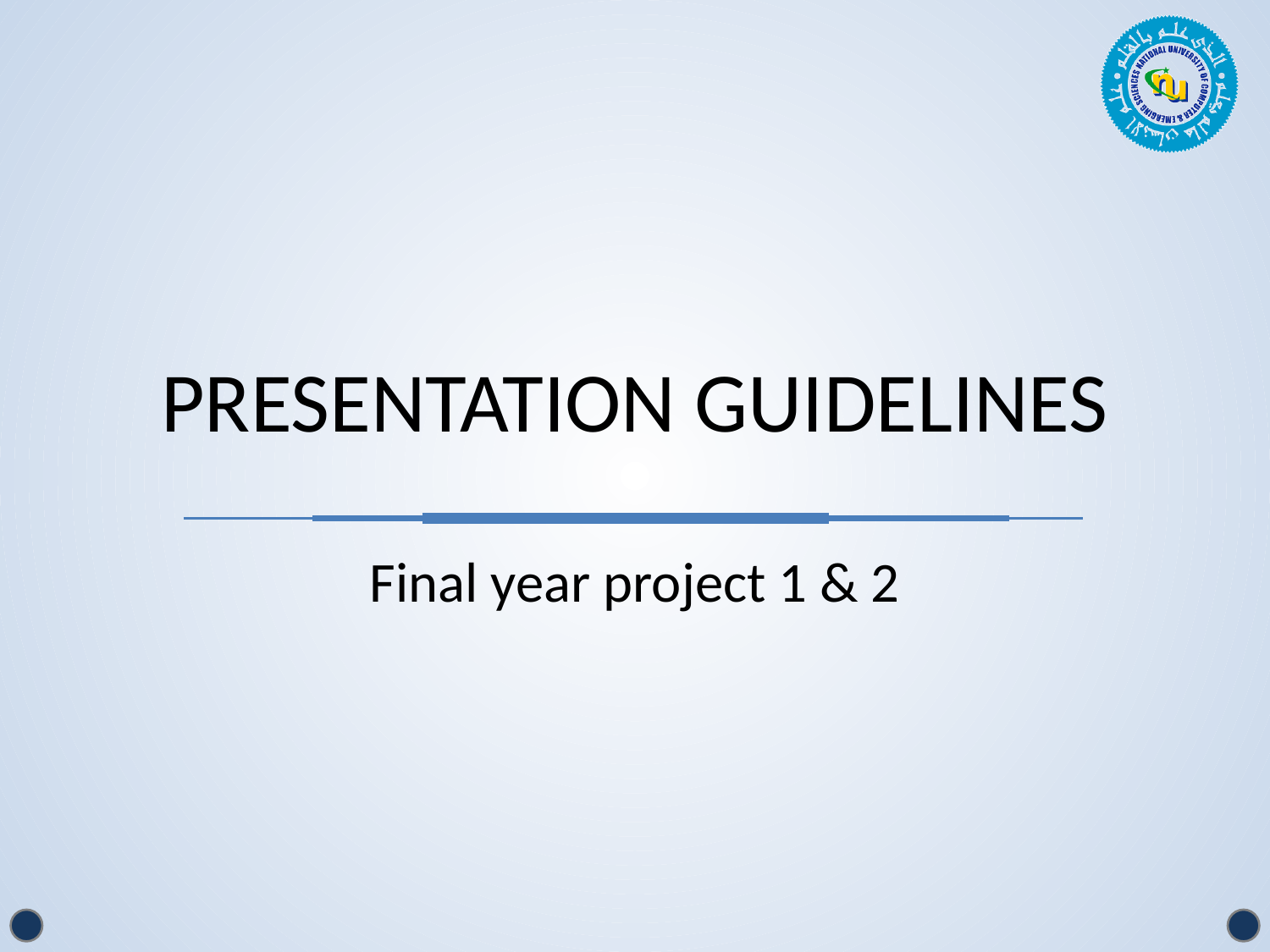

# Presentation Guidelines
Final year project 1 & 2